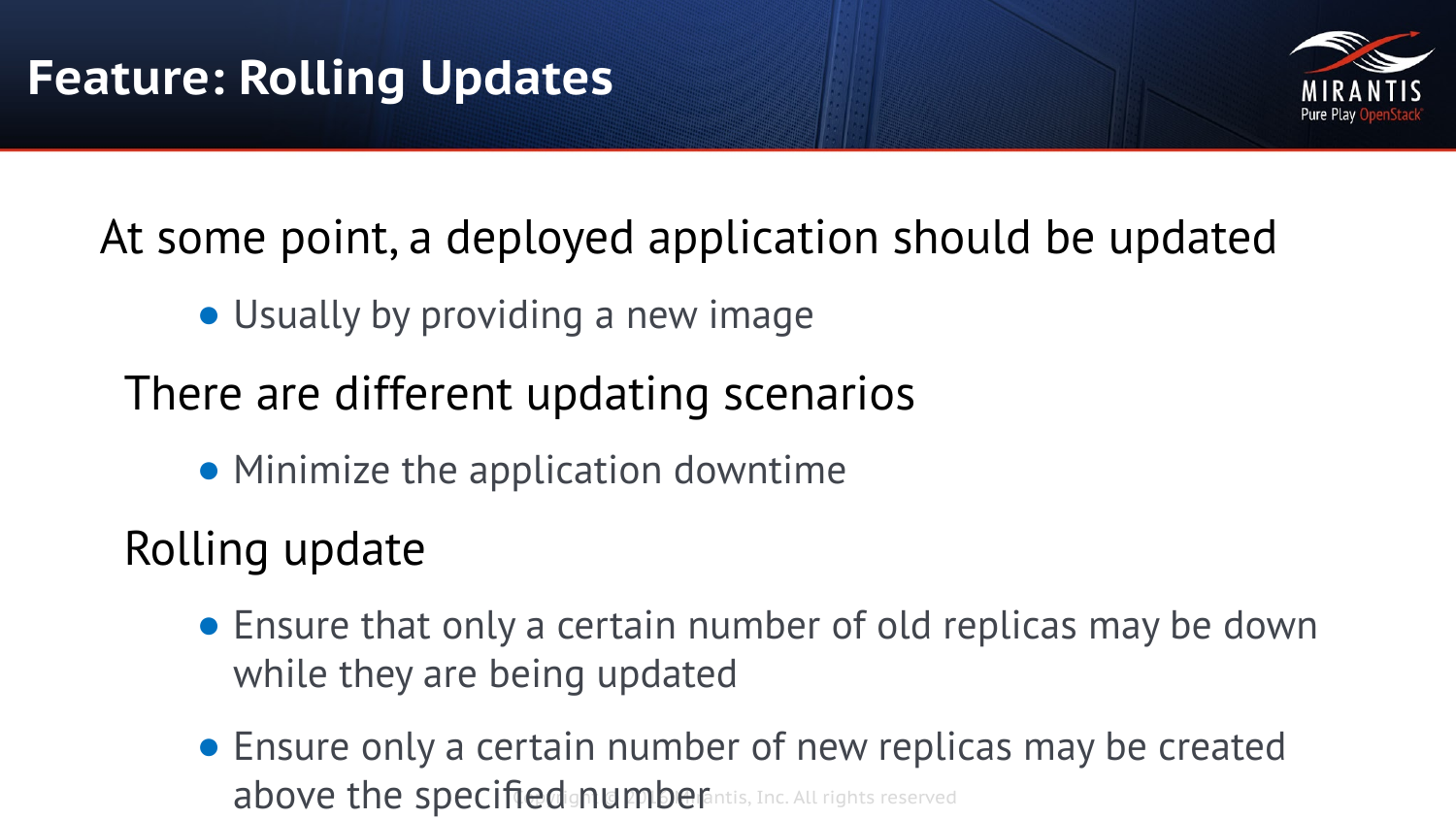

# Feature: Rolling Updates
At some point, a deployed application should be updated
Usually by providing a new image
There are different updating scenarios
Minimize the application downtime
Rolling update
Ensure that only a certain number of old replicas may be down while they are being updated
Ensure only a certain number of new replicas may be created above the specified number